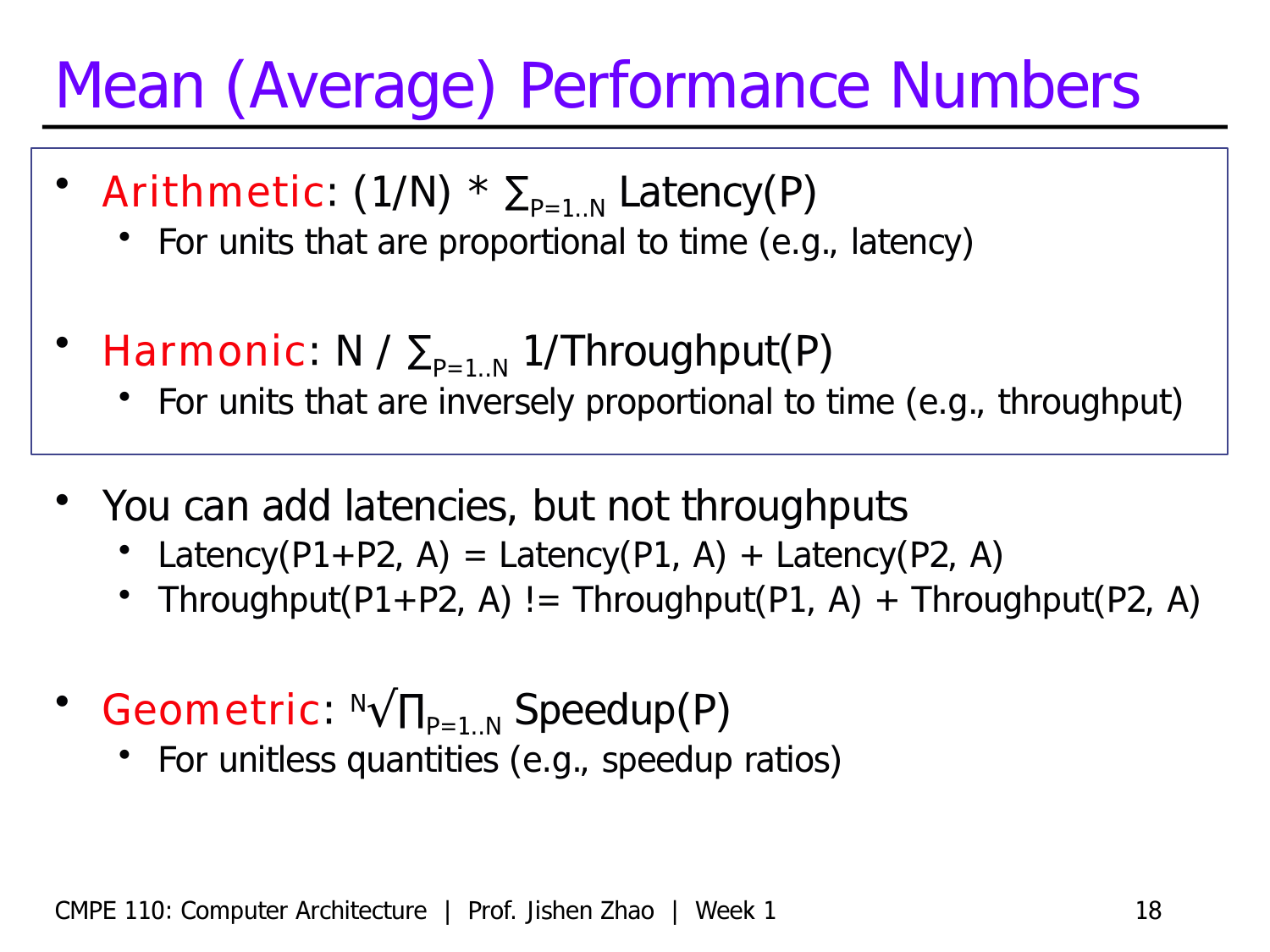

# Mean (Average) Performance Numbers

Arithmetic: (1/N) * ∑P=1..N Latency(P)
For units that are proportional to time (e.g., latency)

Harmonic: N / ∑P=1..N 1/Throughput(P)
For units that are inversely proportional to time (e.g., throughput)

You can add latencies, but not throughputs
Latency(P1+P2, A) = Latency(P1, A) + Latency(P2, A)
Throughput(P1+P2, A) != Throughput(P1, A) + Throughput(P2, A)

Geometric: N√∏P=1..N Speedup(P)
For unitless quantities (e.g., speedup ratios)
CMPE 110: Computer Architecture  |  Prof. Jishen Zhao  |  Week 1
18